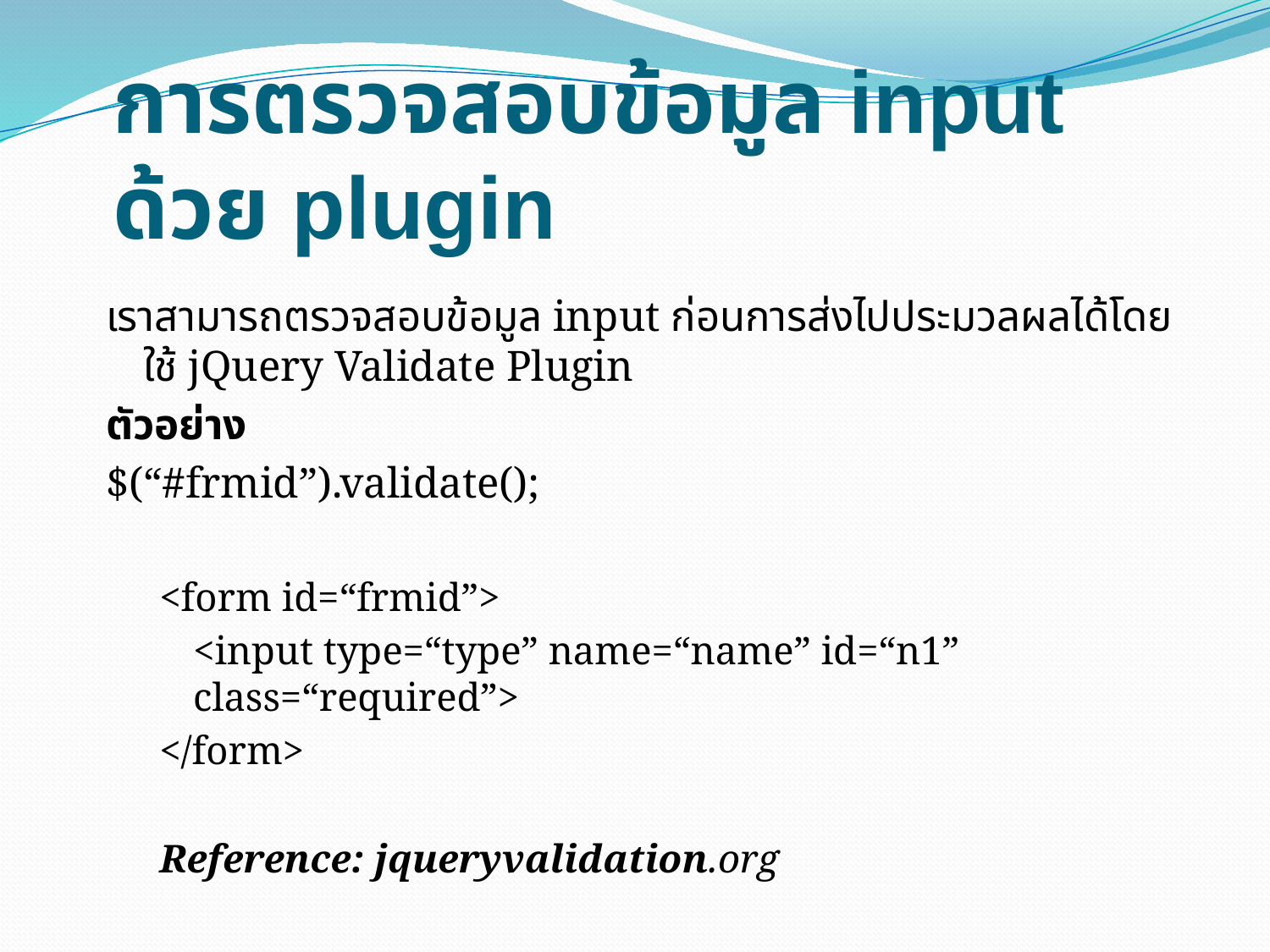

# การตรวจสอบข้อมูล input ด้วย plugin
เราสามารถตรวจสอบข้อมูล input ก่อนการส่งไปประมวลผลได้โดยใช้ jQuery Validate Plugin
ตัวอย่าง
$(“#frmid”).validate();

<form id=“frmid”>
	<input type=“type” name=“name” id=“n1” class=“required”>
</form>

Reference: jqueryvalidation.org